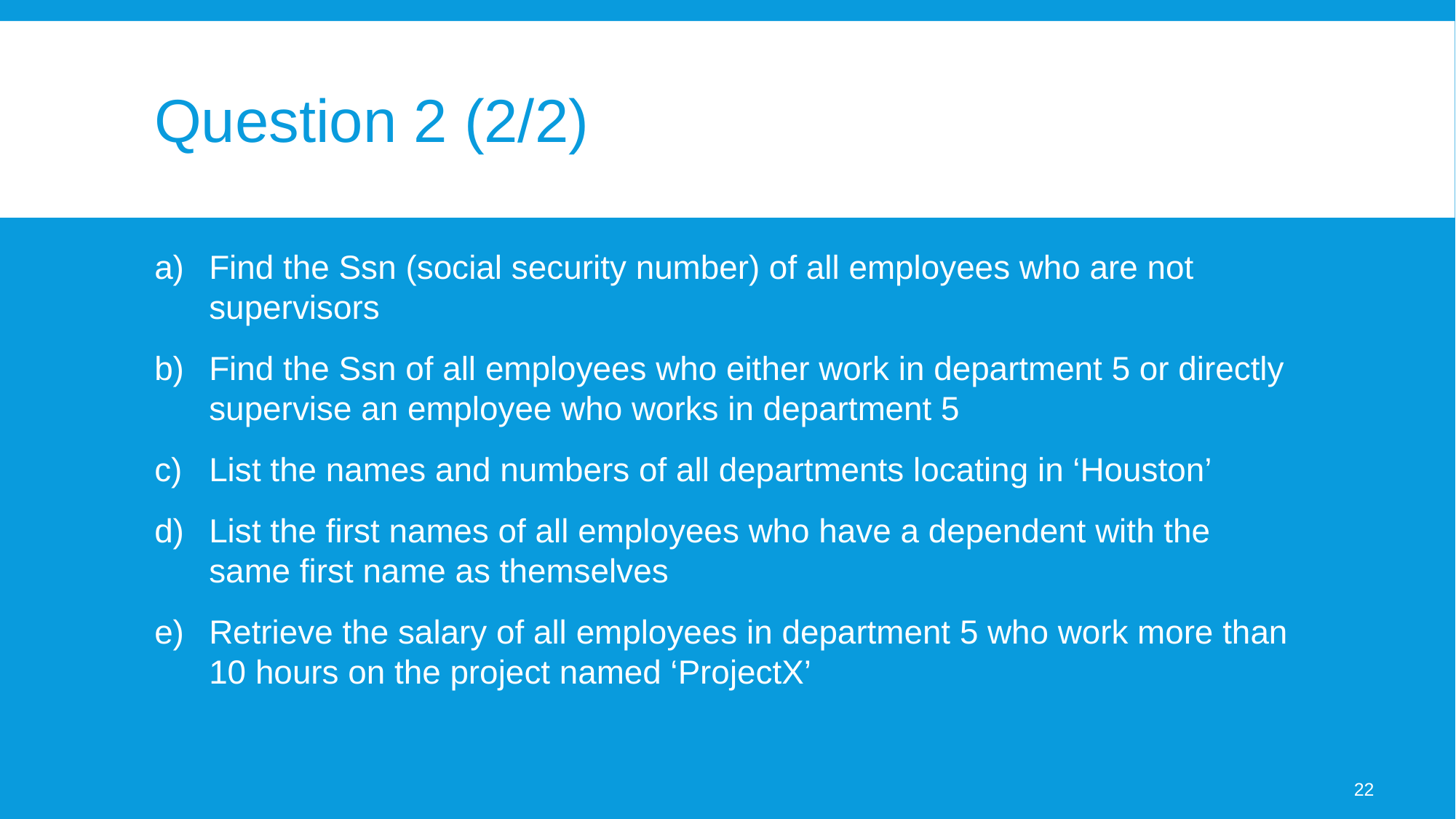

# Question 2 (2/2)
Find the Ssn (social security number) of all employees who are not supervisors
Find the Ssn of all employees who either work in department 5 or directly supervise an employee who works in department 5
List the names and numbers of all departments locating in ‘Houston’
List the first names of all employees who have a dependent with the same first name as themselves
Retrieve the salary of all employees in department 5 who work more than 10 hours on the project named ‘ProjectX’

22